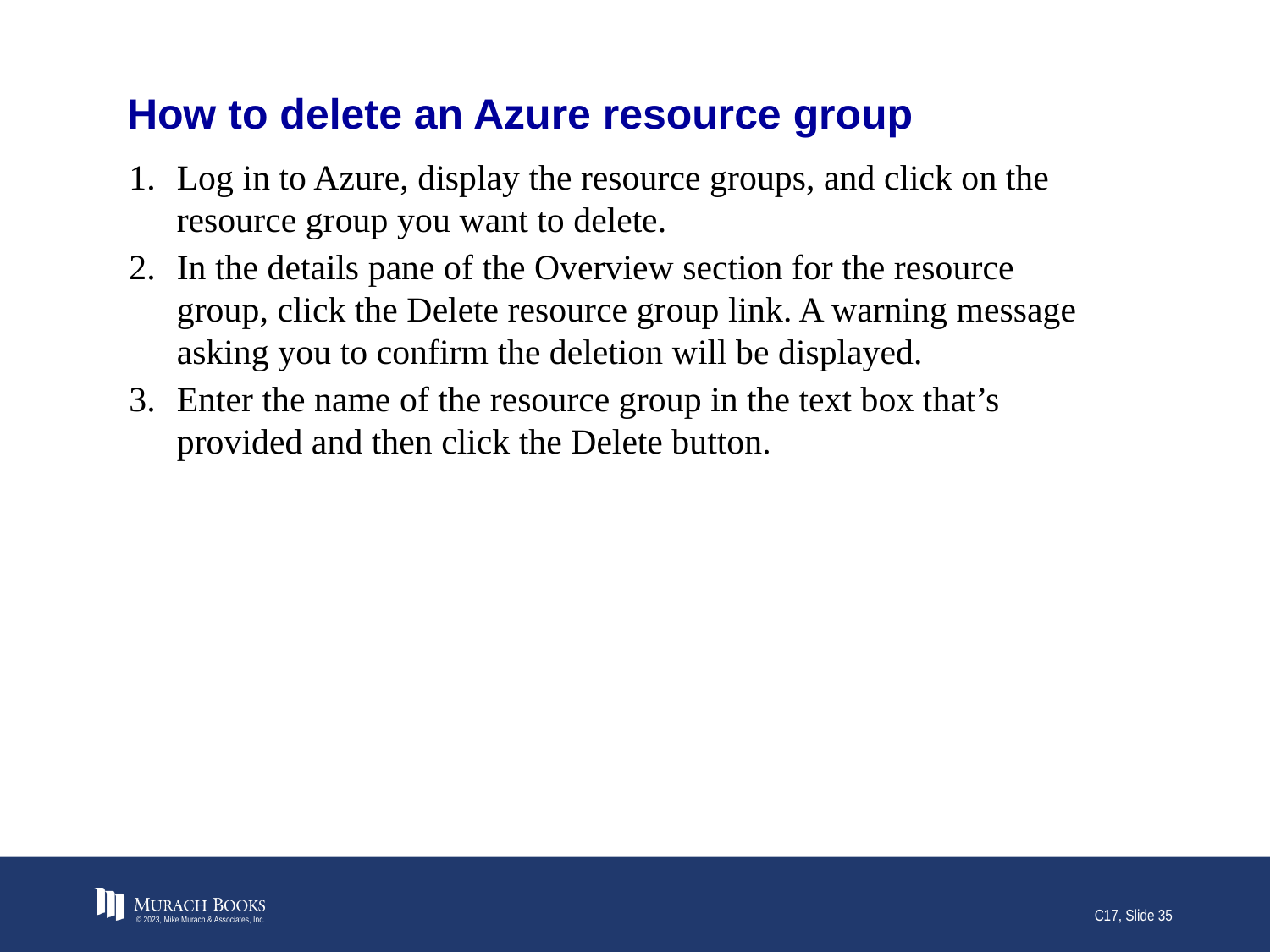

# How to delete an Azure resource group
Log in to Azure, display the resource groups, and click on the resource group you want to delete.
In the details pane of the Overview section for the resource group, click the Delete resource group link. A warning message asking you to confirm the deletion will be displayed.
Enter the name of the resource group in the text box that’s provided and then click the Delete button.

© 2023, Mike Murach & Associates, Inc.

C17, Slide 35